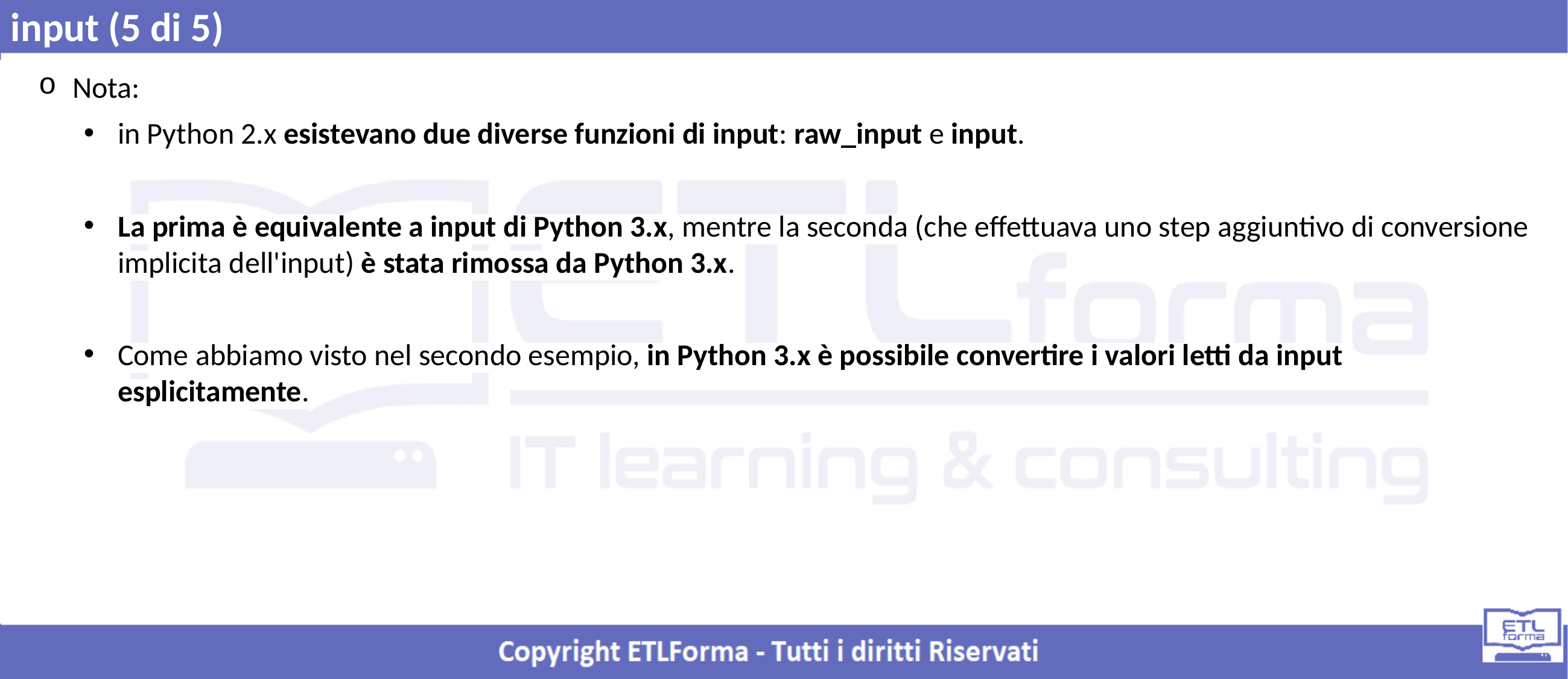

input (5 di 5)
Nota:
in Python 2.x esistevano due diverse funzioni di input: raw_input e input.

La prima è equivalente a input di Python 3.x, mentre la seconda (che effettuava uno step aggiuntivo di conversione implicita dell'input) è stata rimossa da Python 3.x.

Come abbiamo visto nel secondo esempio, in Python 3.x è possibile convertire i valori letti da input esplicitamente.